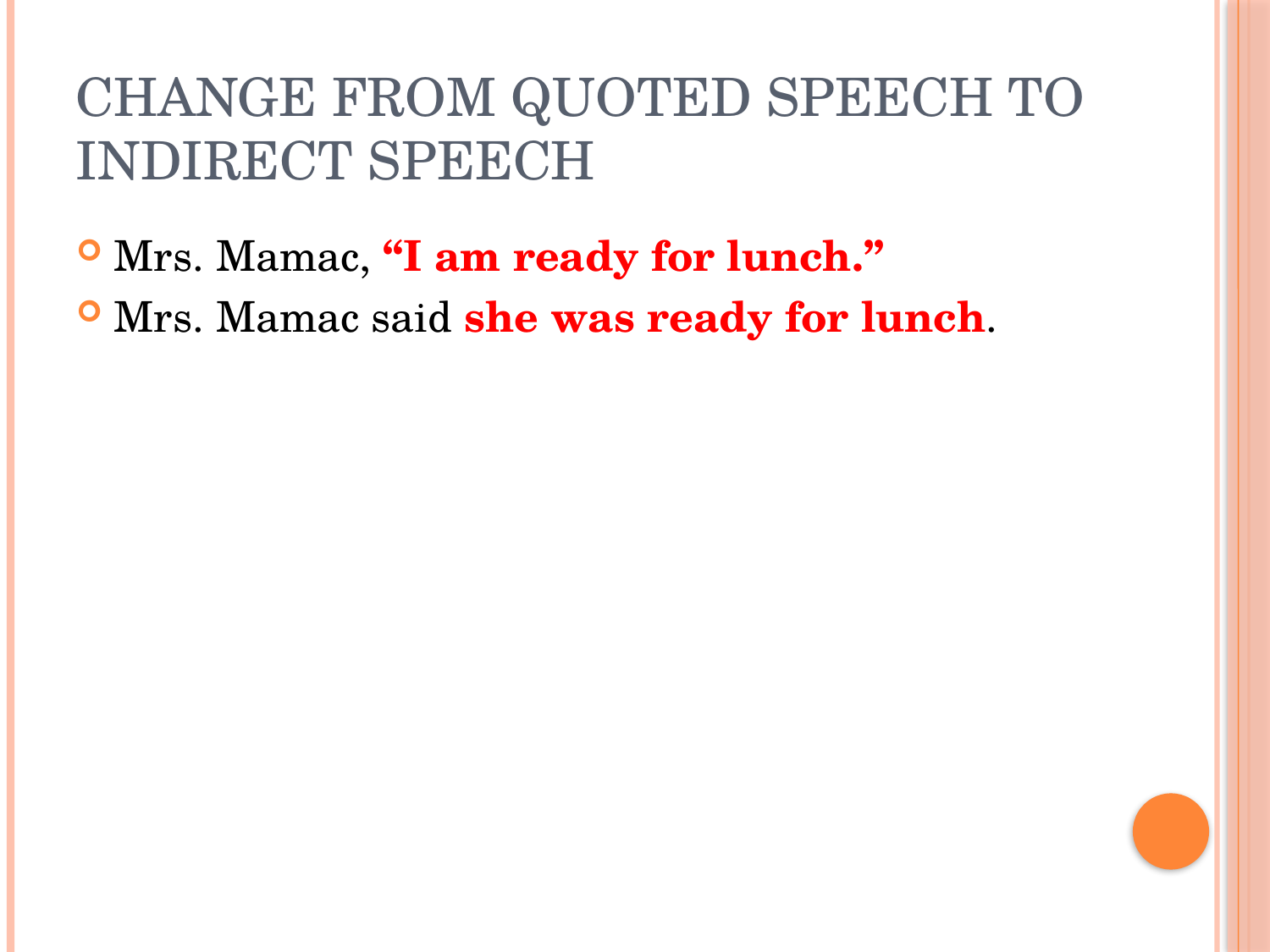

# Change from Quoted Speech to Indirect Speech
Mrs. Mamac, “I am ready for lunch.”
Mrs. Mamac said she was ready for lunch.